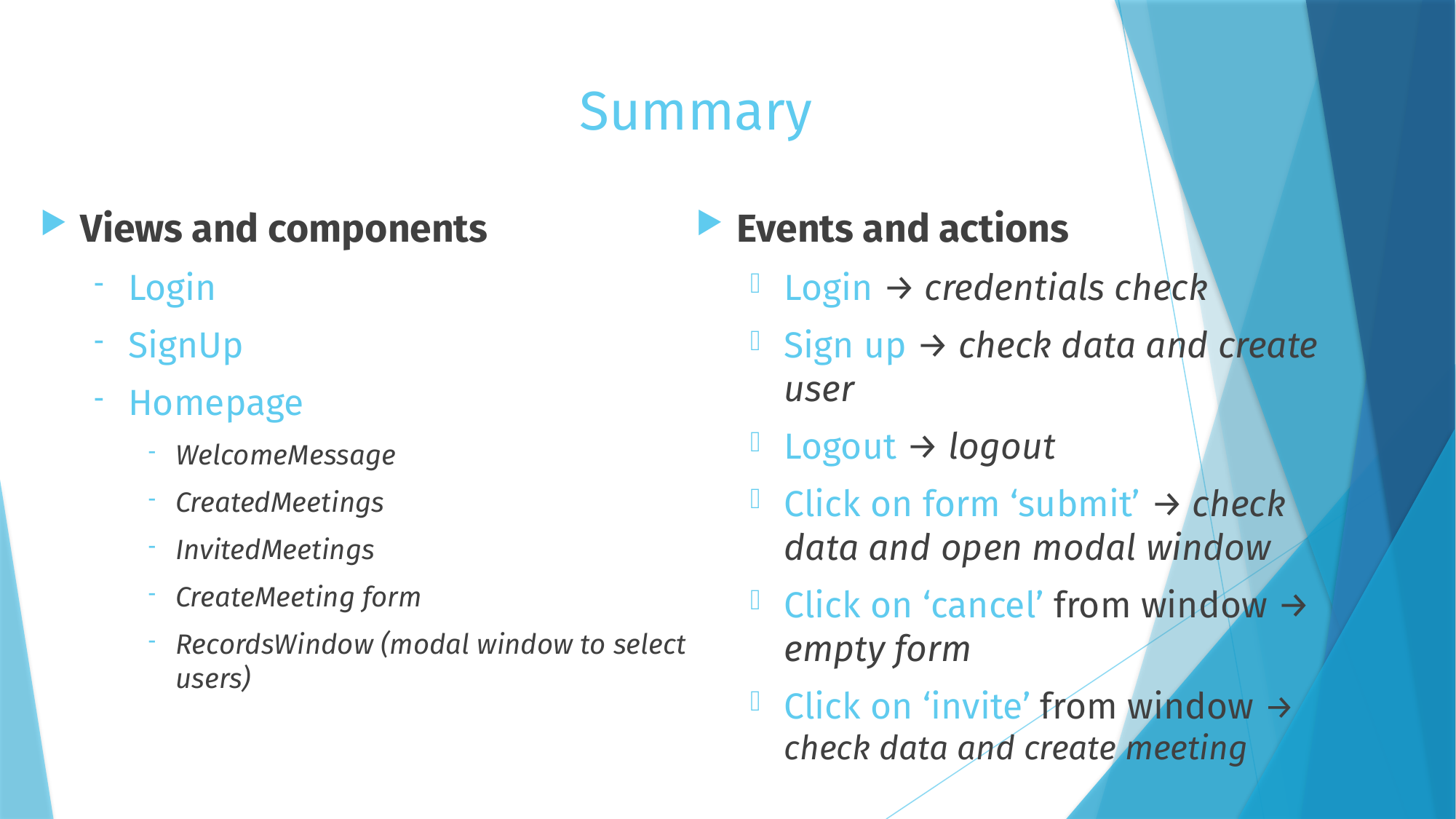

# Summary
Views and components
Login
SignUp
Homepage
WelcomeMessage
CreatedMeetings
InvitedMeetings
CreateMeeting form
RecordsWindow (modal window to select users)

Events and actions
Login → credentials check
Sign up → check data and create user
Logout → logout
Click on form ‘submit’ → check data and open modal window
Click on ‘cancel’ from window → empty form
Click on ‘invite’ from window → check data and create meeting